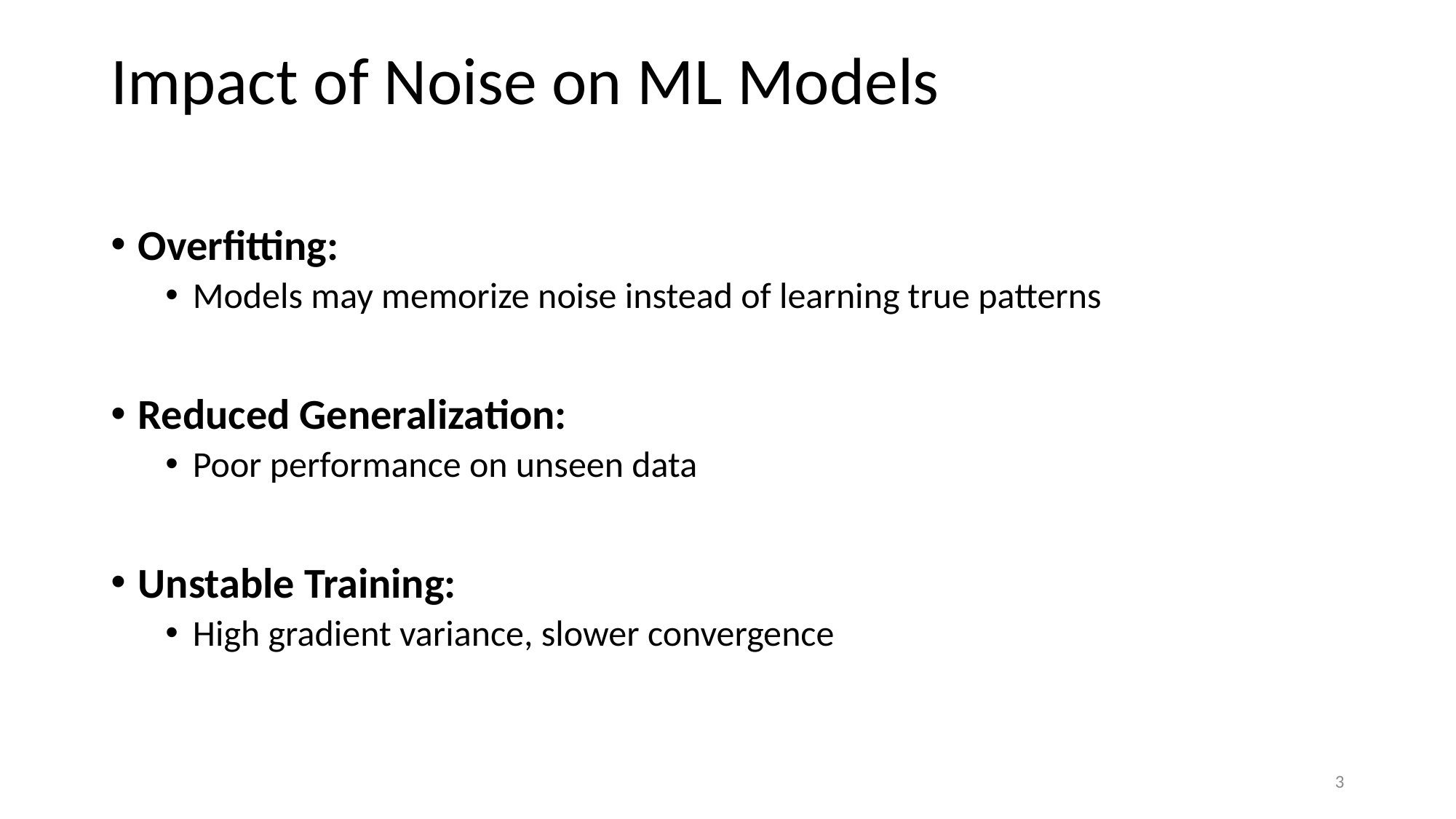

# Impact of Noise on ML Models
Overfitting:
Models may memorize noise instead of learning true patterns

Reduced Generalization:
Poor performance on unseen data

Unstable Training:
High gradient variance, slower convergence

3